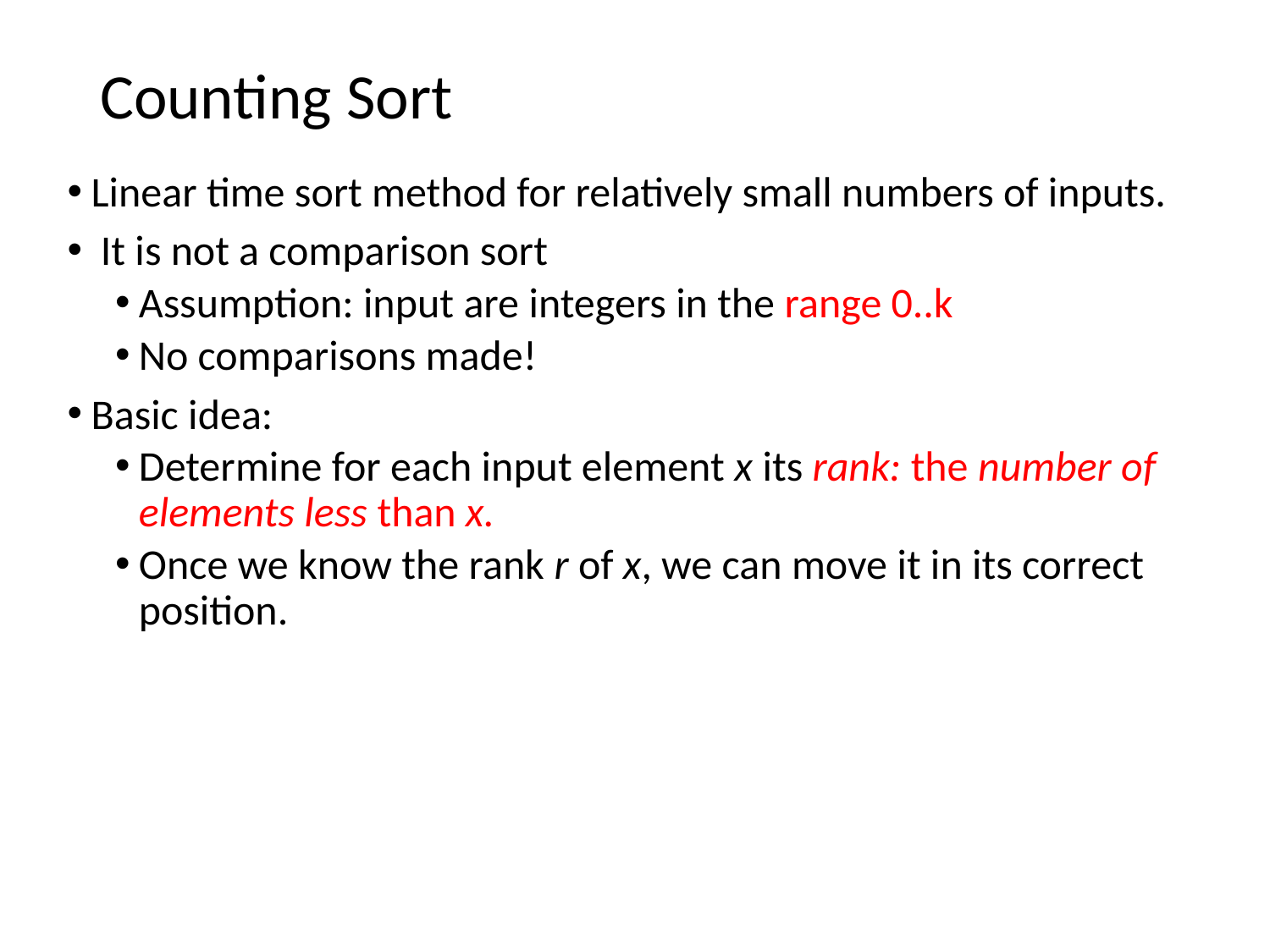

# Counting Sort
Linear time sort method for relatively small numbers of inputs.
 It is not a comparison sort
Assumption: input are integers in the range 0..k
No comparisons made!
Basic idea:
Determine for each input element x its rank: the number of elements less than x.
Once we know the rank r of x, we can move it in its correct position.